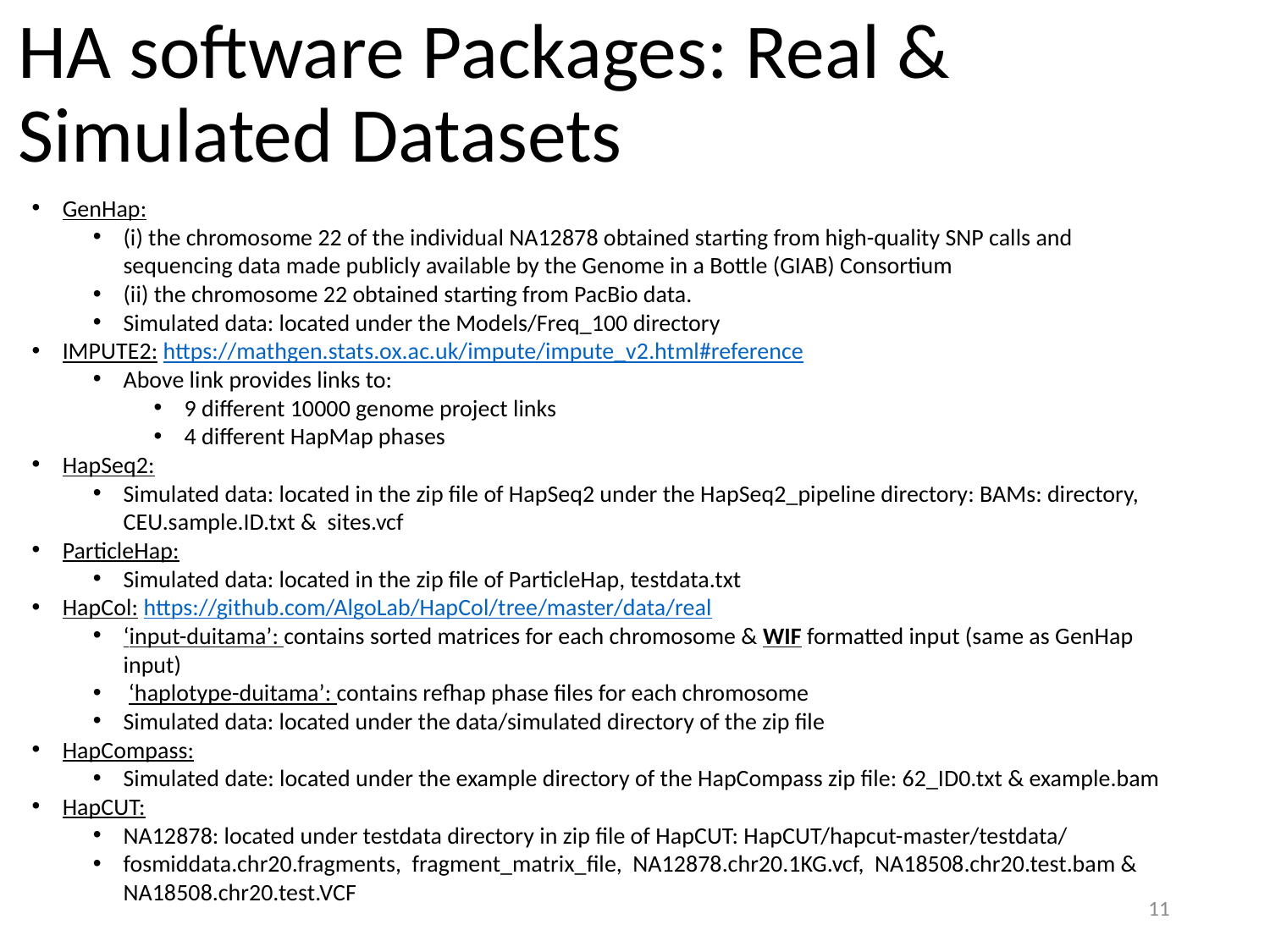

# HA software Packages: Real & Simulated Datasets
GenHap:
(i) the chromosome 22 of the individual NA12878 obtained starting from high-quality SNP calls and sequencing data made publicly available by the Genome in a Bottle (GIAB) Consortium
(ii) the chromosome 22 obtained starting from PacBio data.
Simulated data: located under the Models/Freq_100 directory
IMPUTE2: https://mathgen.stats.ox.ac.uk/impute/impute_v2.html#reference
Above link provides links to:
9 different 10000 genome project links
4 different HapMap phases
HapSeq2:
Simulated data: located in the zip file of HapSeq2 under the HapSeq2_pipeline directory: BAMs: directory, CEU.sample.ID.txt &  sites.vcf
ParticleHap:
Simulated data: located in the zip file of ParticleHap, testdata.txt
HapCol: https://github.com/AlgoLab/HapCol/tree/master/data/real
‘input-duitama’: contains sorted matrices for each chromosome & WIF formatted input (same as GenHap input)
 ‘haplotype-duitama’: contains refhap phase files for each chromosome
Simulated data: located under the data/simulated directory of the zip file
HapCompass:
Simulated date: located under the example directory of the HapCompass zip file: 62_ID0.txt & example.bam
HapCUT:
NA12878: located under testdata directory in zip file of HapCUT: HapCUT/hapcut-master/testdata/
fosmiddata.chr20.fragments,  fragment_matrix_file,  NA12878.chr20.1KG.vcf,  NA18508.chr20.test.bam &  NA18508.chr20.test.VCF

11